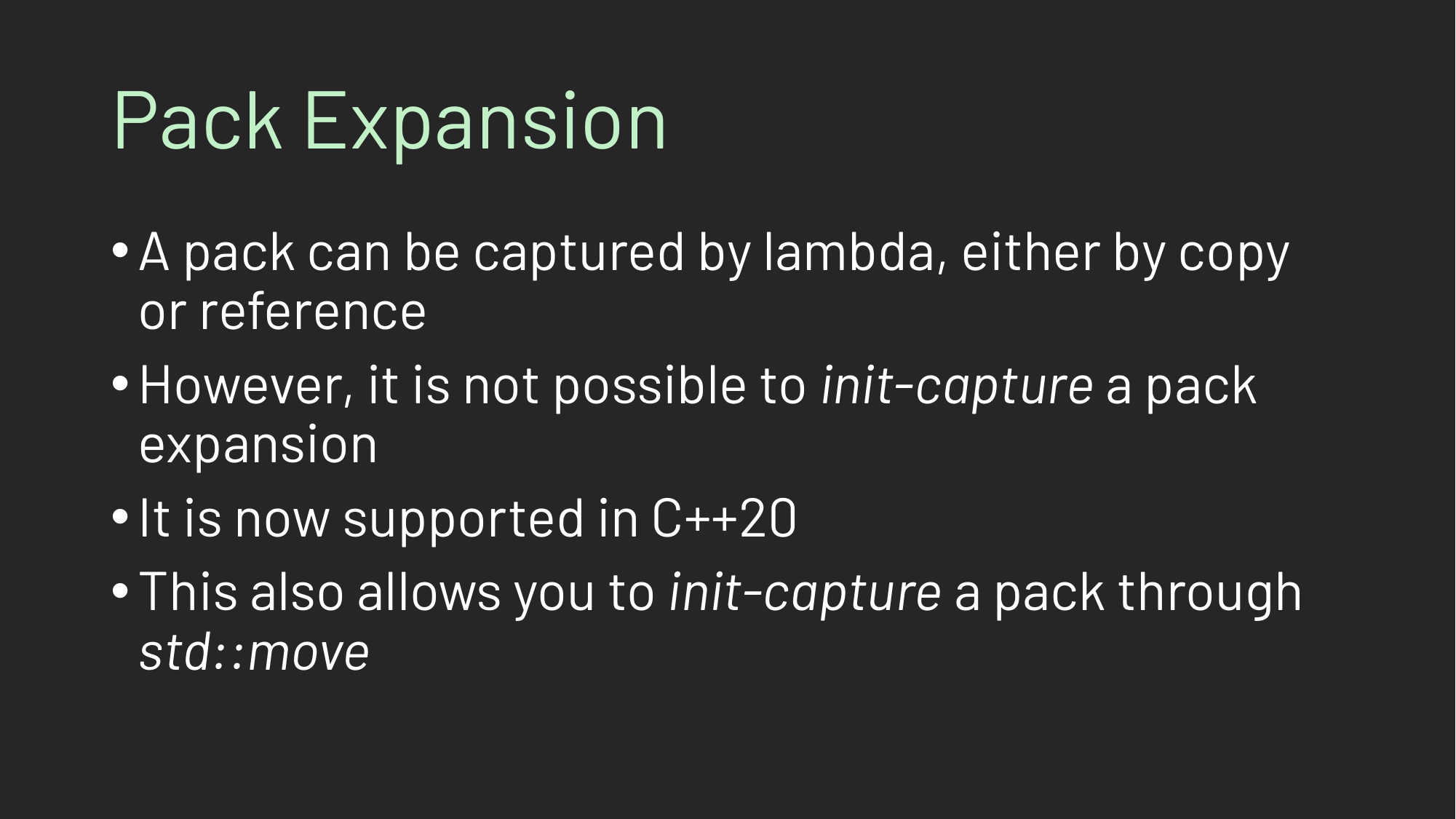

# Pack Expansion
A pack can be captured by lambda, either by copy or reference
However, it is not possible to init-capture a pack expansion
It is now supported in C++20
This also allows you to init-capture a pack through std::move